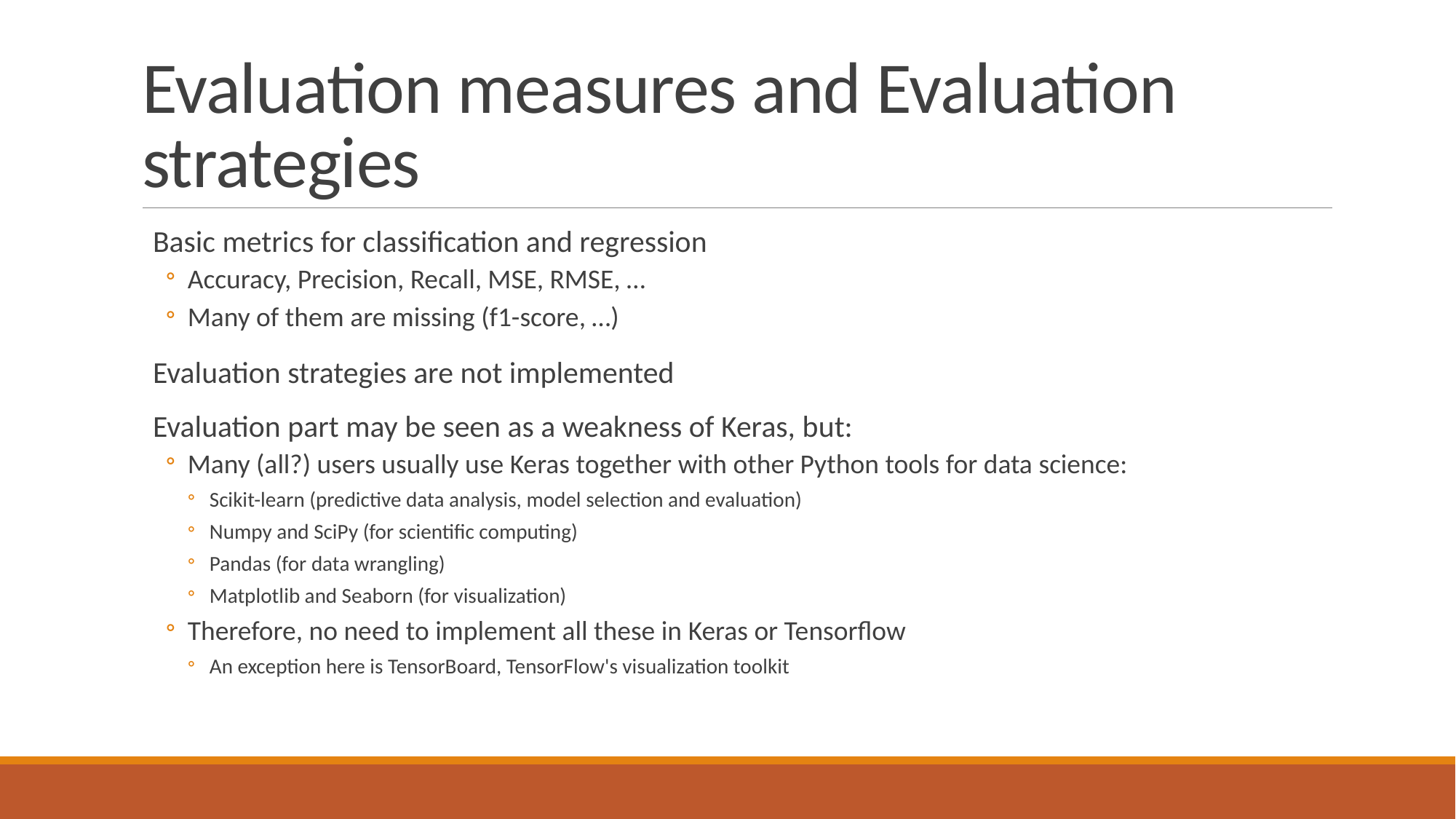

# Evaluation measures and Evaluation strategies
Basic metrics for classification and regression
Accuracy, Precision, Recall, MSE, RMSE, …
Many of them are missing (f1-score, …)
Evaluation strategies are not implemented
Evaluation part may be seen as a weakness of Keras, but:
Many (all?) users usually use Keras together with other Python tools for data science:
Scikit-learn (predictive data analysis, model selection and evaluation)
Numpy and SciPy (for scientific computing)
Pandas (for data wrangling)
Matplotlib and Seaborn (for visualization)
Therefore, no need to implement all these in Keras or Tensorflow
An exception here is TensorBoard, TensorFlow's visualization toolkit